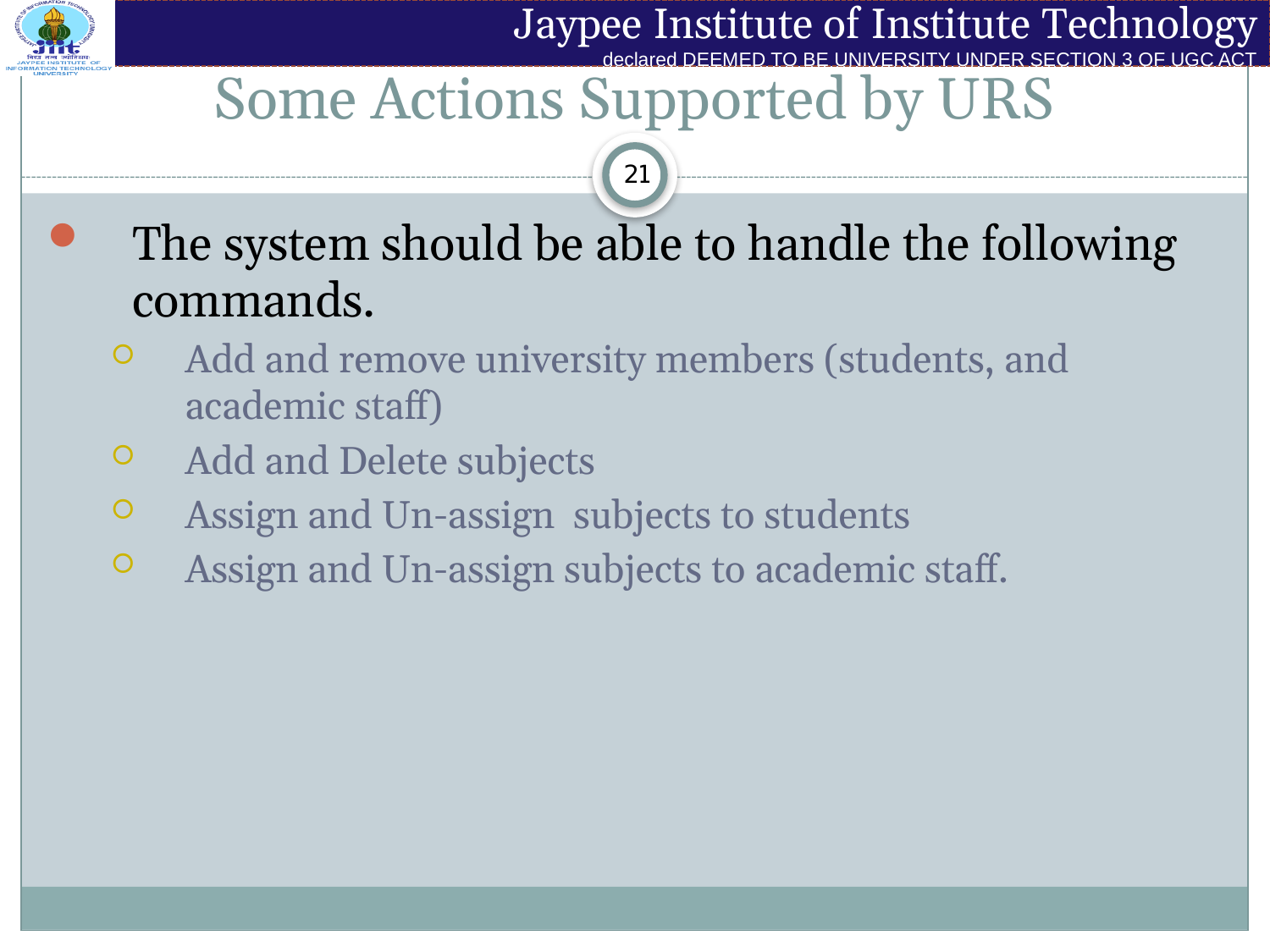

# Some Actions Supported by URS
The system should be able to handle the following commands.
Add and remove university members (students, and academic staff)
Add and Delete subjects
Assign and Un-assign  subjects to students
Assign and Un-assign subjects to academic staff.
21